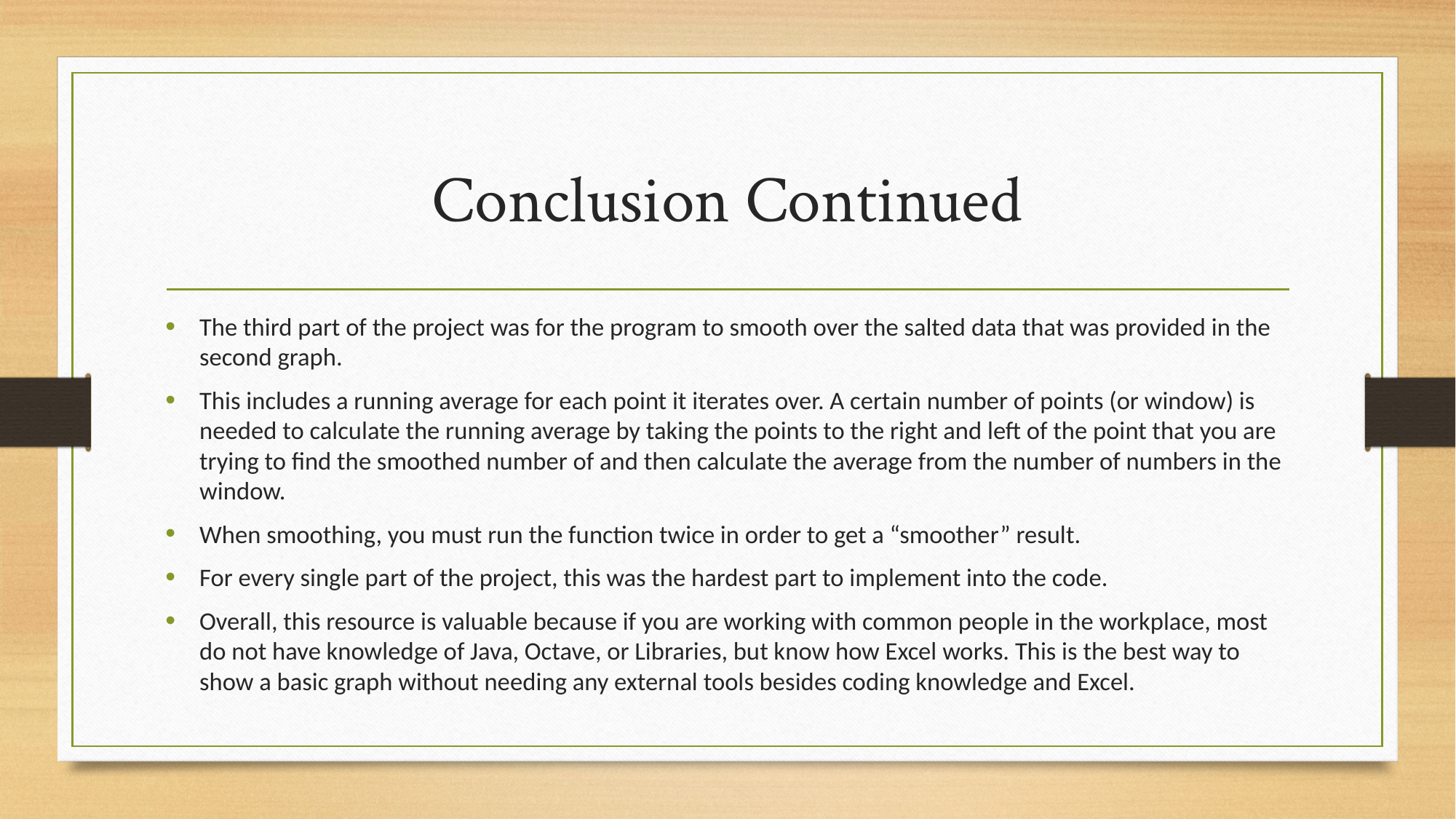

# Conclusion Continued
The third part of the project was for the program to smooth over the salted data that was provided in the second graph.
This includes a running average for each point it iterates over. A certain number of points (or window) is needed to calculate the running average by taking the points to the right and left of the point that you are trying to find the smoothed number of and then calculate the average from the number of numbers in the window.
When smoothing, you must run the function twice in order to get a “smoother” result.
For every single part of the project, this was the hardest part to implement into the code.
Overall, this resource is valuable because if you are working with common people in the workplace, most do not have knowledge of Java, Octave, or Libraries, but know how Excel works. This is the best way to show a basic graph without needing any external tools besides coding knowledge and Excel.